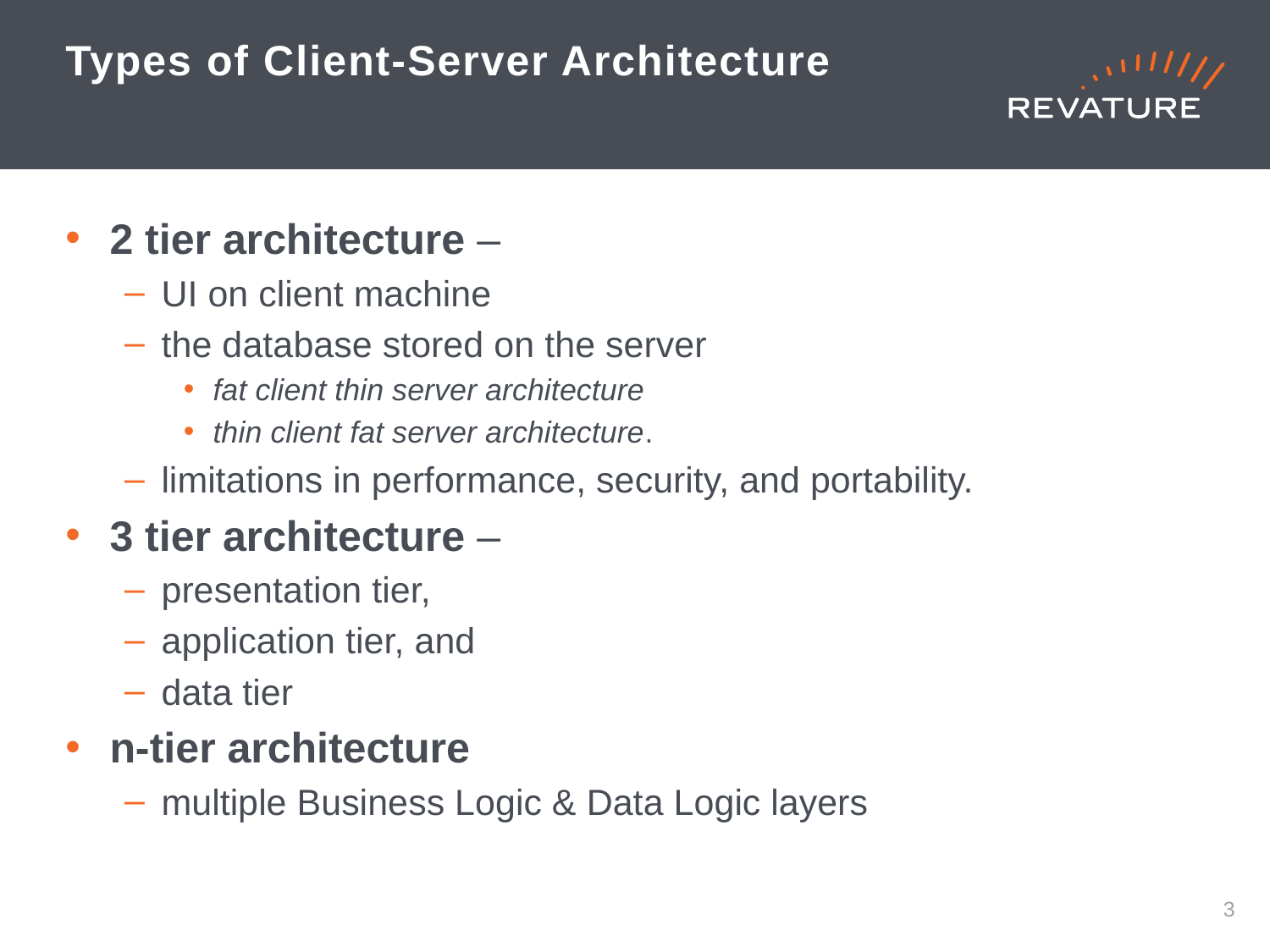

# Types of Client-Server Architecture
2 tier architecture –
UI on client machine
the database stored on the server
fat client thin server architecture
thin client fat server architecture.
limitations in performance, security, and portability.
3 tier architecture –
presentation tier,
application tier, and
data tier
n-tier architecture
multiple Business Logic & Data Logic layers
3